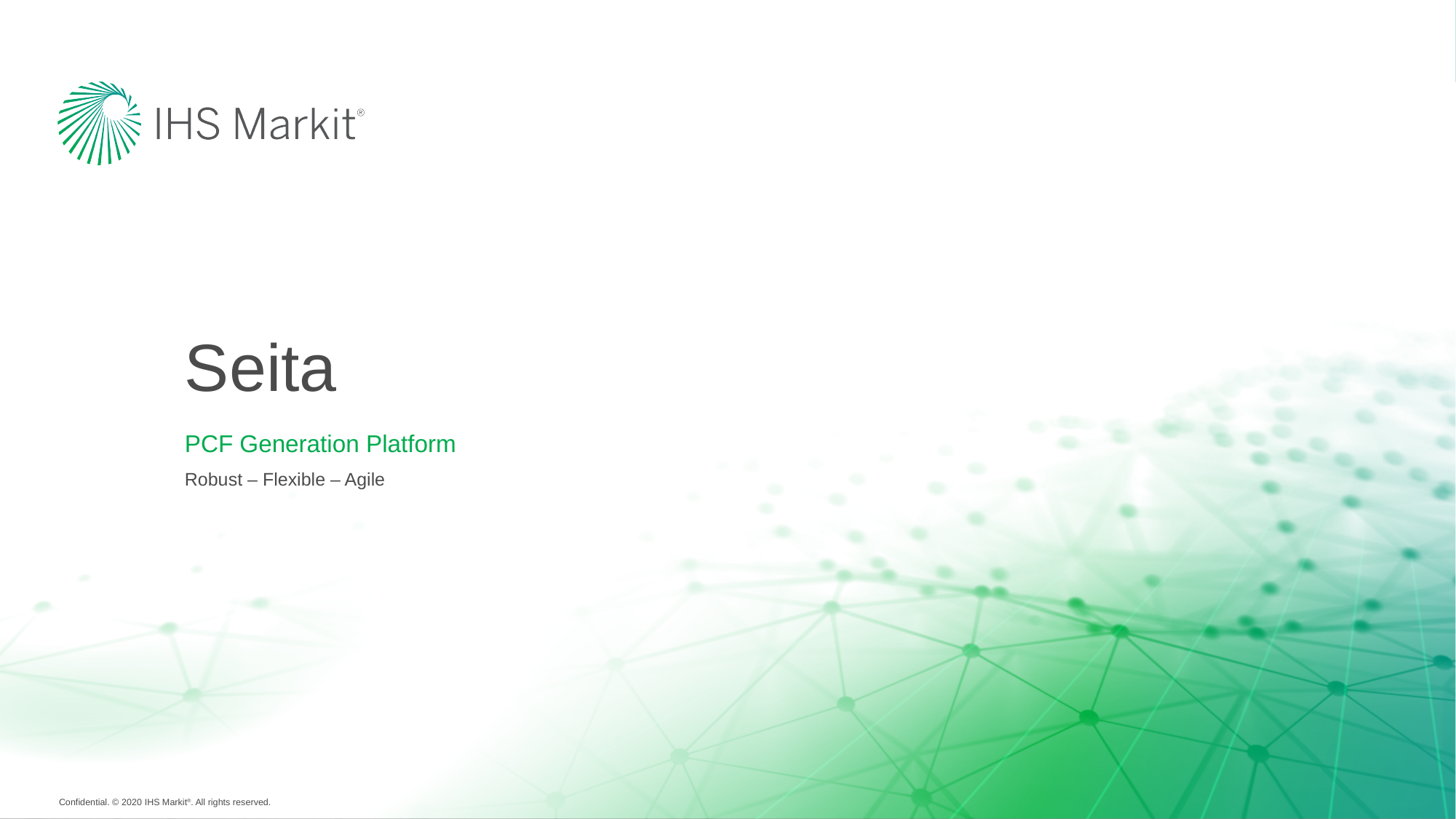

# Seita
PCF Generation Platform
Robust – Flexible – Agile